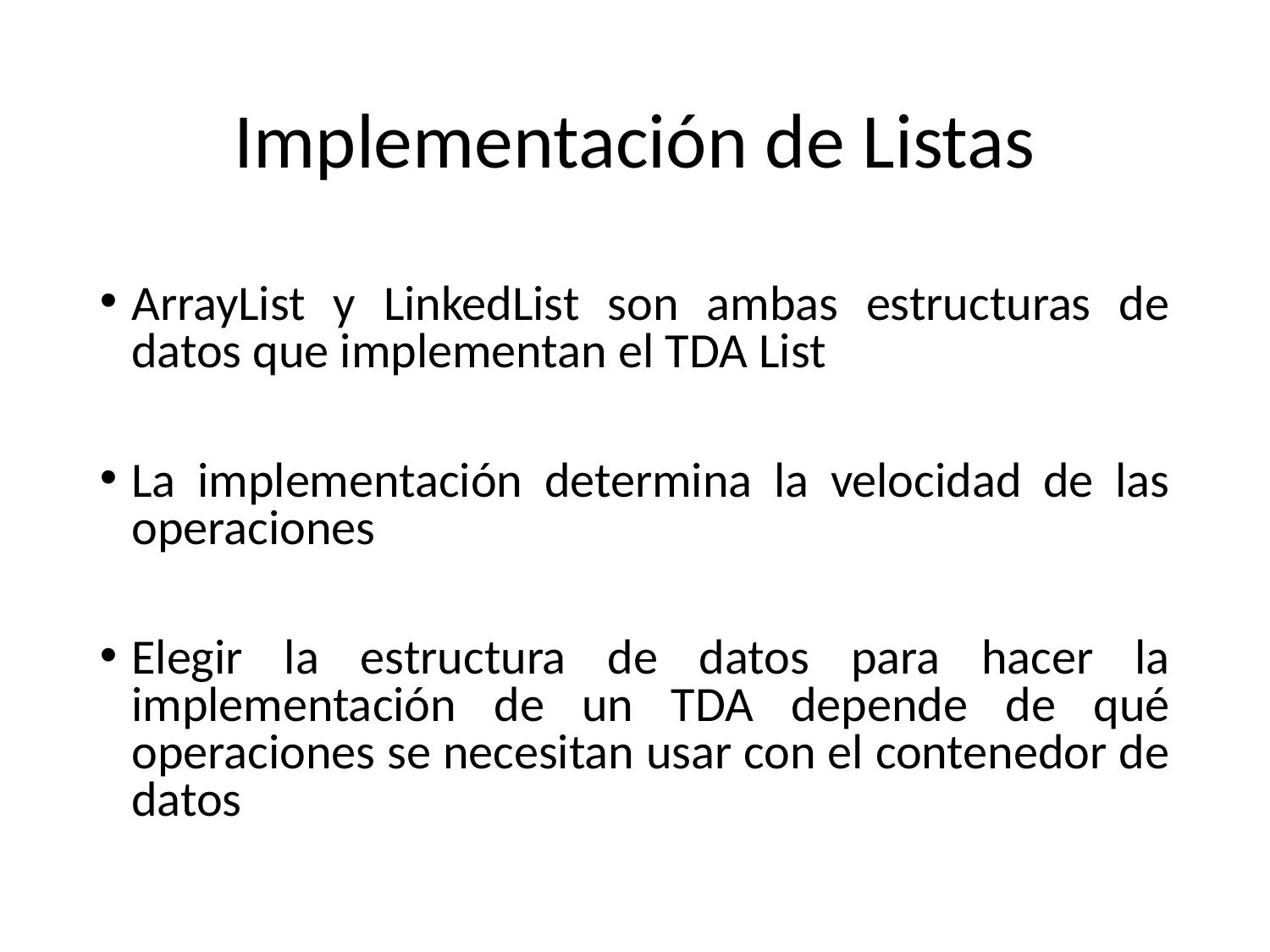

# Implementación de Listas
ArrayList y LinkedList son ambas estructuras de datos que implementan el TDA List

La implementación determina la velocidad de las operaciones

Elegir la estructura de datos para hacer la implementación de un TDA depende de qué operaciones se necesitan usar con el contenedor de datos